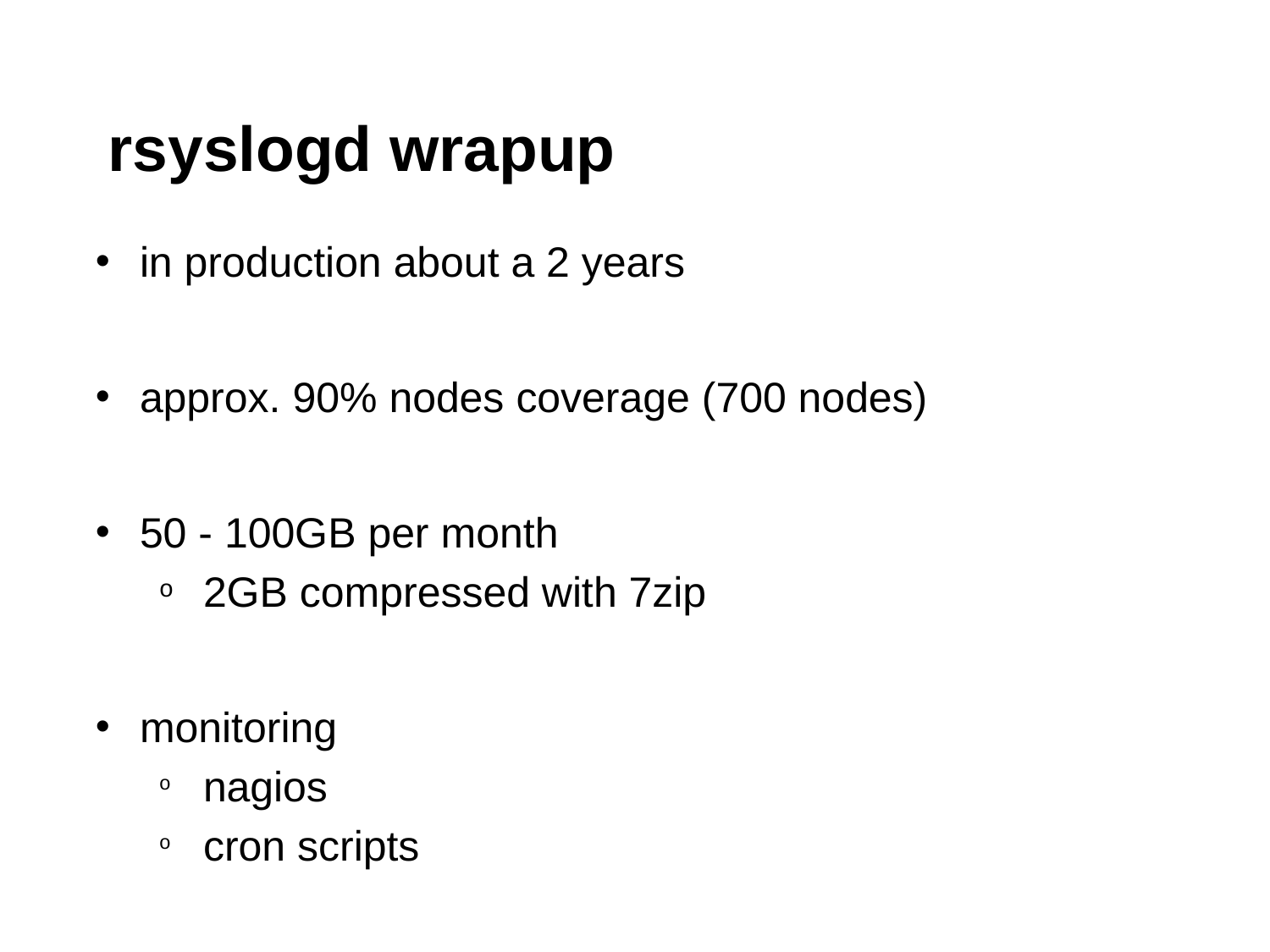

# rsyslogd wrapup
in production about a 2 years

approx. 90% nodes coverage (700 nodes)

50 - 100GB per month
2GB compressed with 7zip

monitoring
nagios
cron scripts